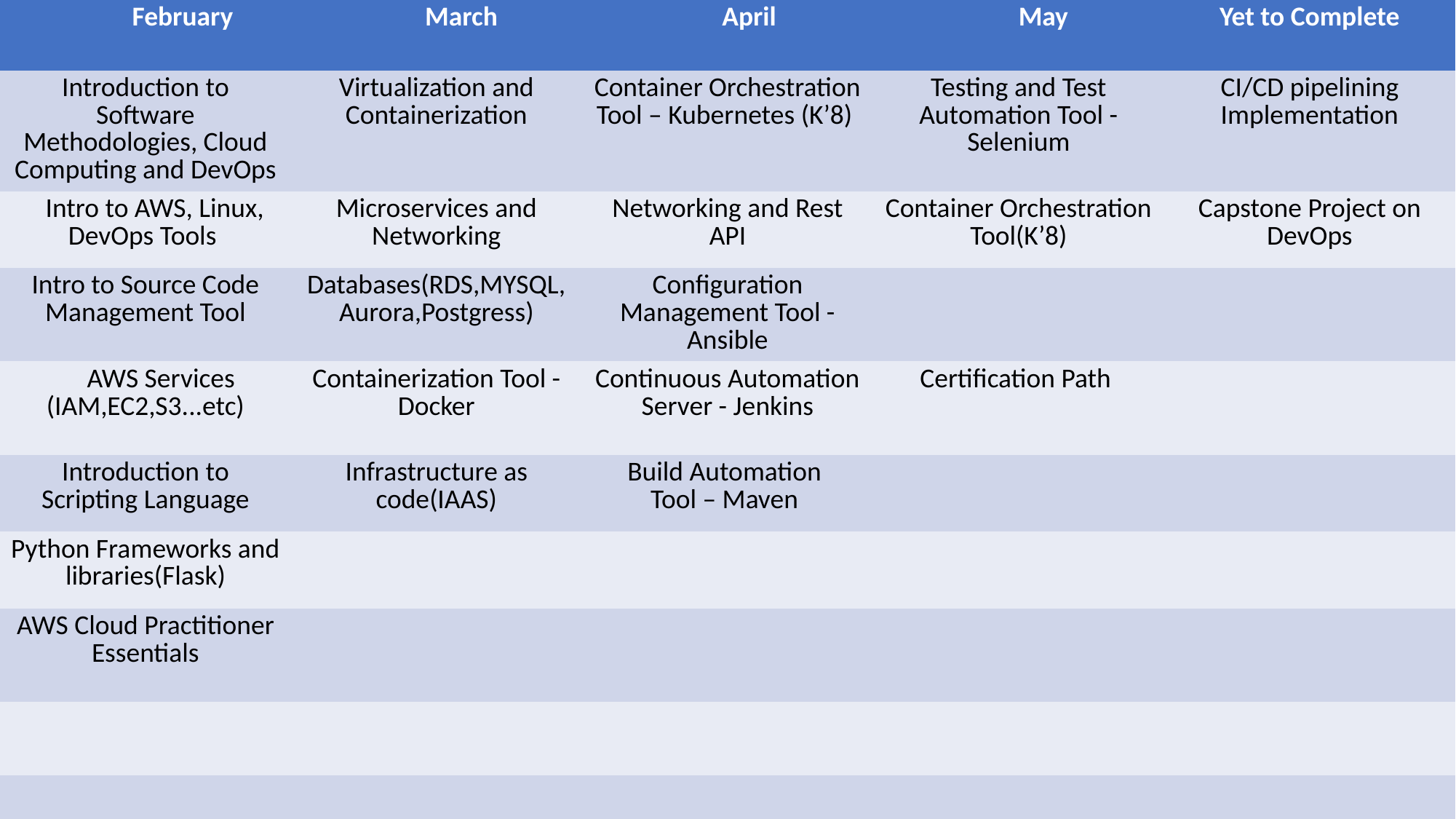

| February | March | April | May | Yet to Complete |
| --- | --- | --- | --- | --- |
| Introduction to Software Methodologies, Cloud Computing and DevOps | Virtualization and Containerization | Container Orchestration Tool – Kubernetes (K’8) | Testing and Test Automation Tool - Selenium | CI/CD pipelining Implementation |
| Intro to AWS, Linux, DevOps Tools | Microservices and Networking | Networking and Rest API | Container Orchestration Tool(K’8) | Capstone Project on DevOps |
| Intro to Source Code Management Tool | Databases(RDS,MYSQL,Aurora,Postgress) | Configuration Management Tool - Ansible |  |  |
| AWS Services (IAM,EC2,S3...etc) | Containerization Tool - Docker | Continuous Automation Server - Jenkins | Certification Path |  |
| Introduction to Scripting Language | Infrastructure as code(IAAS) | Build Automation Tool – Maven |  |  |
| Python Frameworks and libraries(Flask) |  |  |  |  |
| AWS Cloud Practitioner Essentials |  |  |  |  |
|  |  |  |  |  |
|  |  |  |  |  |